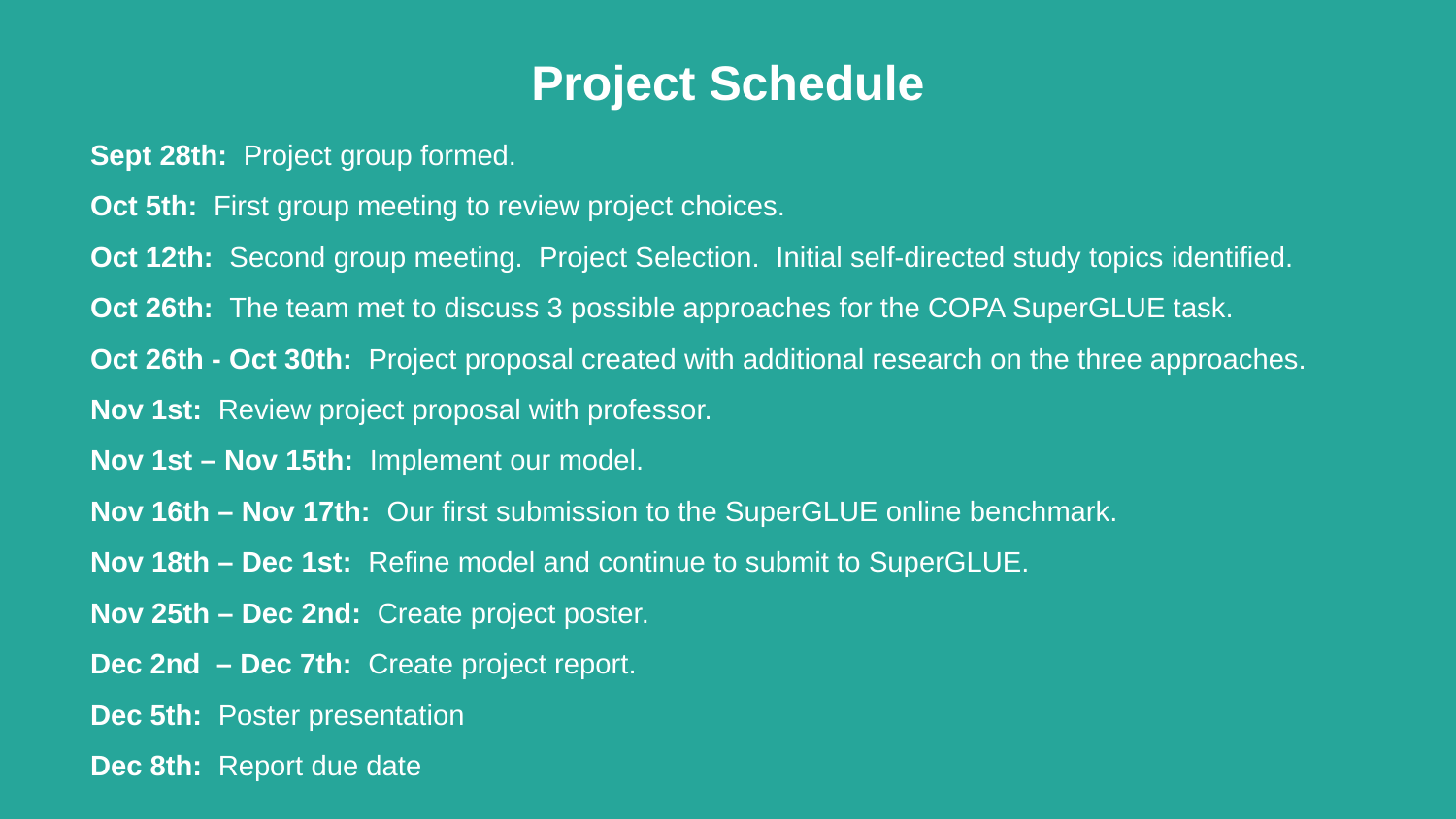

Project Schedule
# Sept 28th:  Project group formed. Oct 5th:  First group meeting to review project choices. Oct 12th:  Second group meeting.  Project Selection.  Initial self-directed study topics identified. Oct 26th:  The team met to discuss 3 possible approaches for the COPA SuperGLUE task. Oct 26th - Oct 30th:  Project proposal created with additional research on the three approaches. Nov 1st:  Review project proposal with professor. Nov 1st – Nov 15th:  Implement our model. Nov 16th – Nov 17th:  Our first submission to the SuperGLUE online benchmark. Nov 18th – Dec 1st:  Refine model and continue to submit to SuperGLUE. Nov 25th – Dec 2nd:  Create project poster. Dec 2nd  – Dec 7th:  Create project report. Dec 5th:  Poster presentation Dec 8th:  Report due date